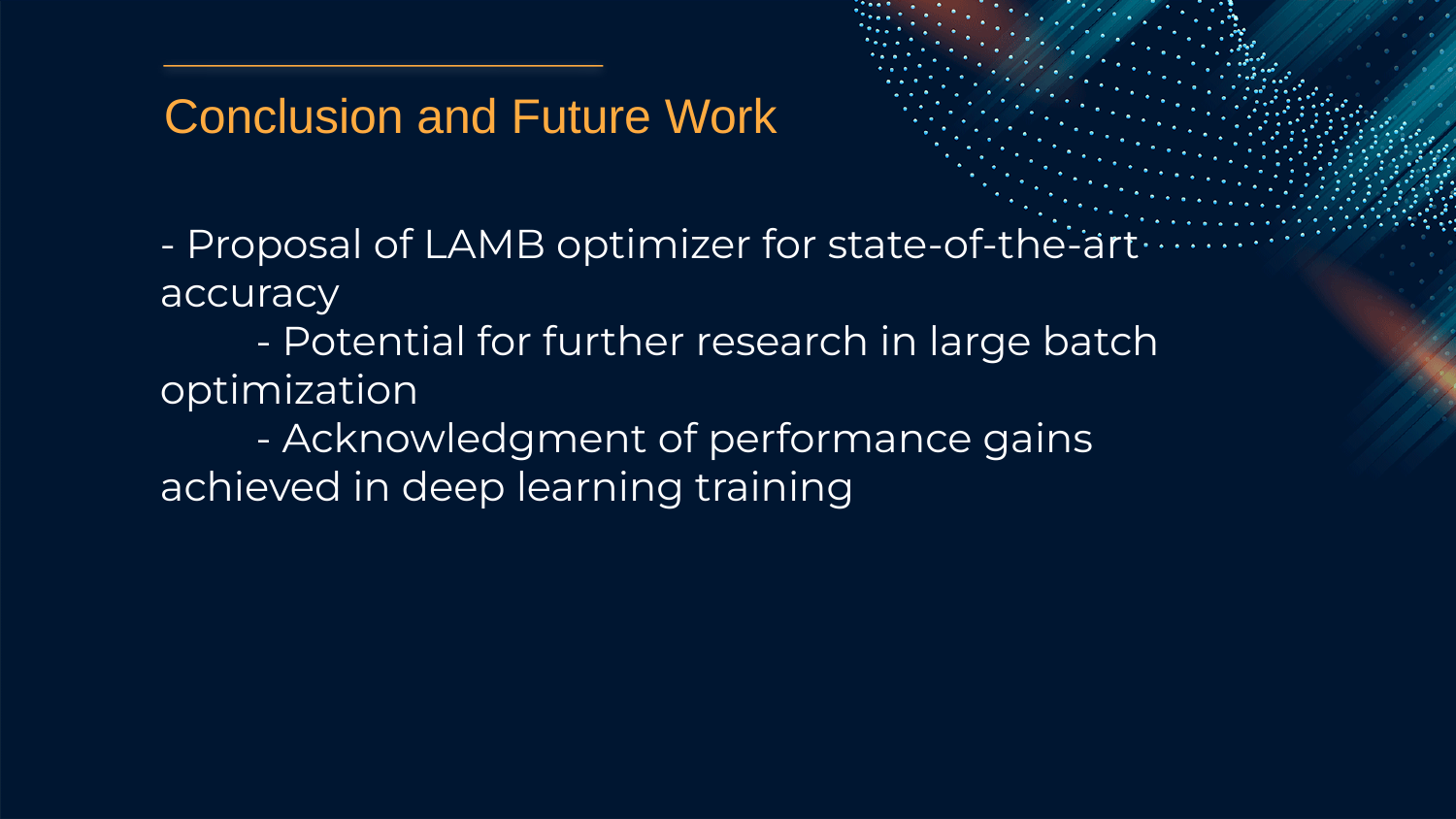

Conclusion and Future Work
- Proposal of LAMB optimizer for state-of-the-art accuracy
         - Potential for further research in large batch optimization
         - Acknowledgment of performance gains achieved in deep learning training